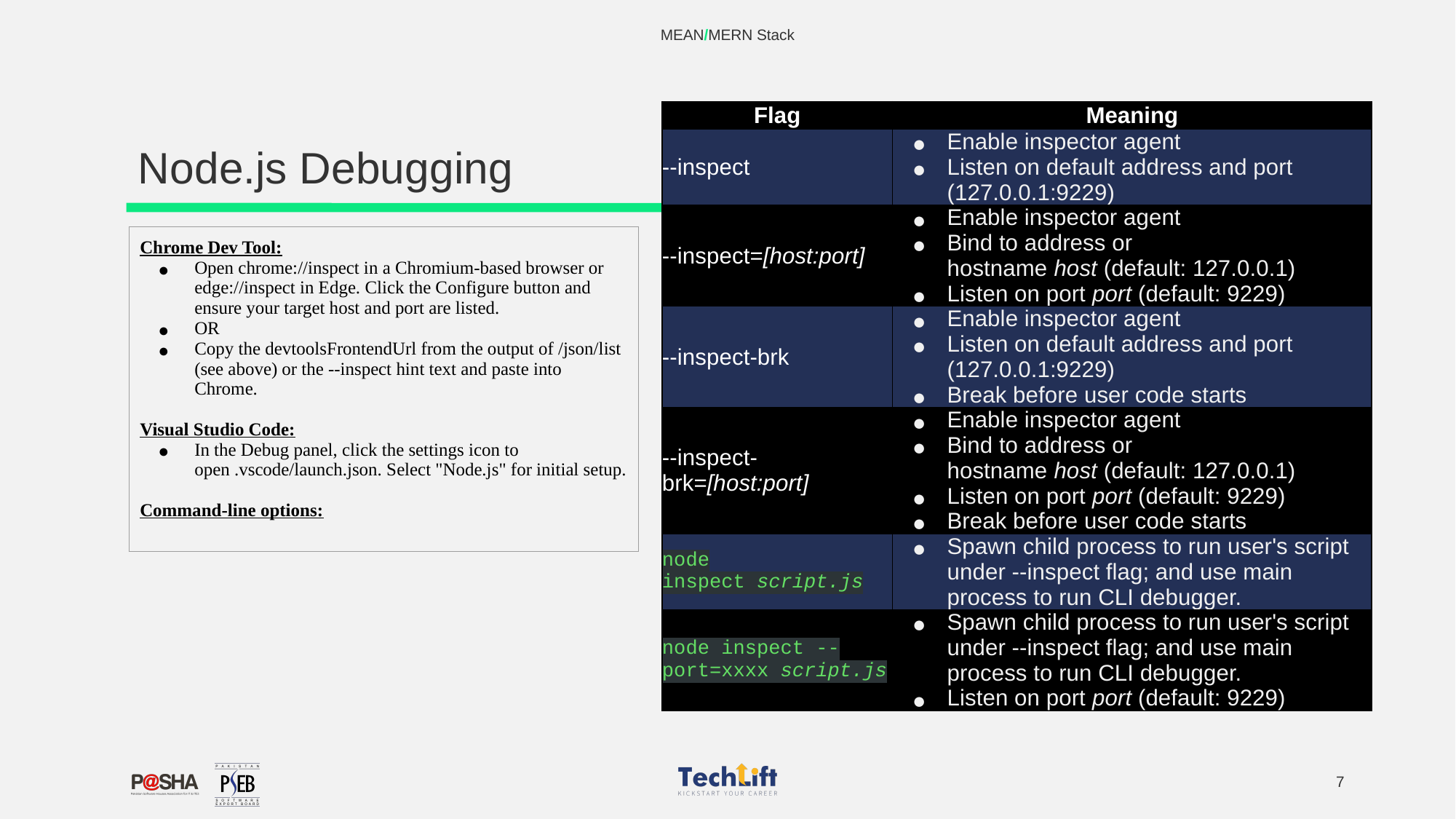

MEAN/MERN Stack
| Flag | Meaning |
| --- | --- |
| --inspect | Enable inspector agent Listen on default address and port (127.0.0.1:9229) |
| --inspect=[host:port] | Enable inspector agent Bind to address or hostname host (default: 127.0.0.1) Listen on port port (default: 9229) |
| --inspect-brk | Enable inspector agent Listen on default address and port (127.0.0.1:9229) Break before user code starts |
| --inspect-brk=[host:port] | Enable inspector agent Bind to address or hostname host (default: 127.0.0.1) Listen on port port (default: 9229) Break before user code starts |
| node inspect script.js | Spawn child process to run user's script under --inspect flag; and use main process to run CLI debugger. |
| node inspect --port=xxxx script.js | Spawn child process to run user's script under --inspect flag; and use main process to run CLI debugger. Listen on port port (default: 9229) |
# Node.js Debugging
| Chrome Dev Tool: Open chrome://inspect in a Chromium-based browser or edge://inspect in Edge. Click the Configure button and ensure your target host and port are listed. OR Copy the devtoolsFrontendUrl from the output of /json/list (see above) or the --inspect hint text and paste into Chrome. Visual Studio Code: In the Debug panel, click the settings icon to open .vscode/launch.json. Select "Node.js" for initial setup. Command-line options: |
| --- |
7